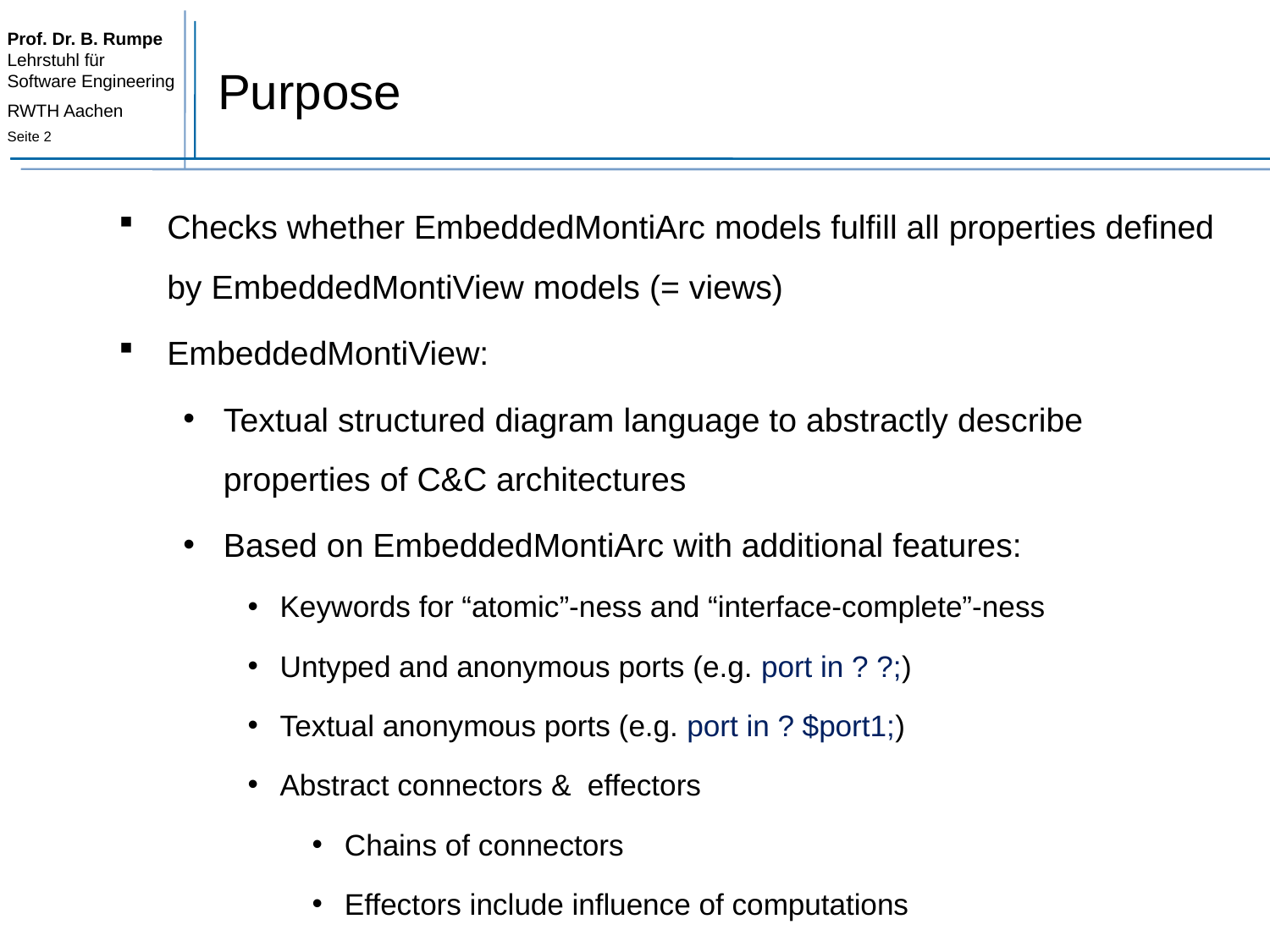

# Purpose
Checks whether EmbeddedMontiArc models fulfill all properties defined by EmbeddedMontiView models (= views)
EmbeddedMontiView:
Textual structured diagram language to abstractly describe properties of C&C architectures
Based on EmbeddedMontiArc with additional features:
Keywords for “atomic”-ness and “interface-complete”-ness
Untyped and anonymous ports (e.g. port in ? ?;)
Textual anonymous ports (e.g. port in ? $port1;)
Abstract connectors &  effectors
Chains of connectors
Effectors include influence of computations